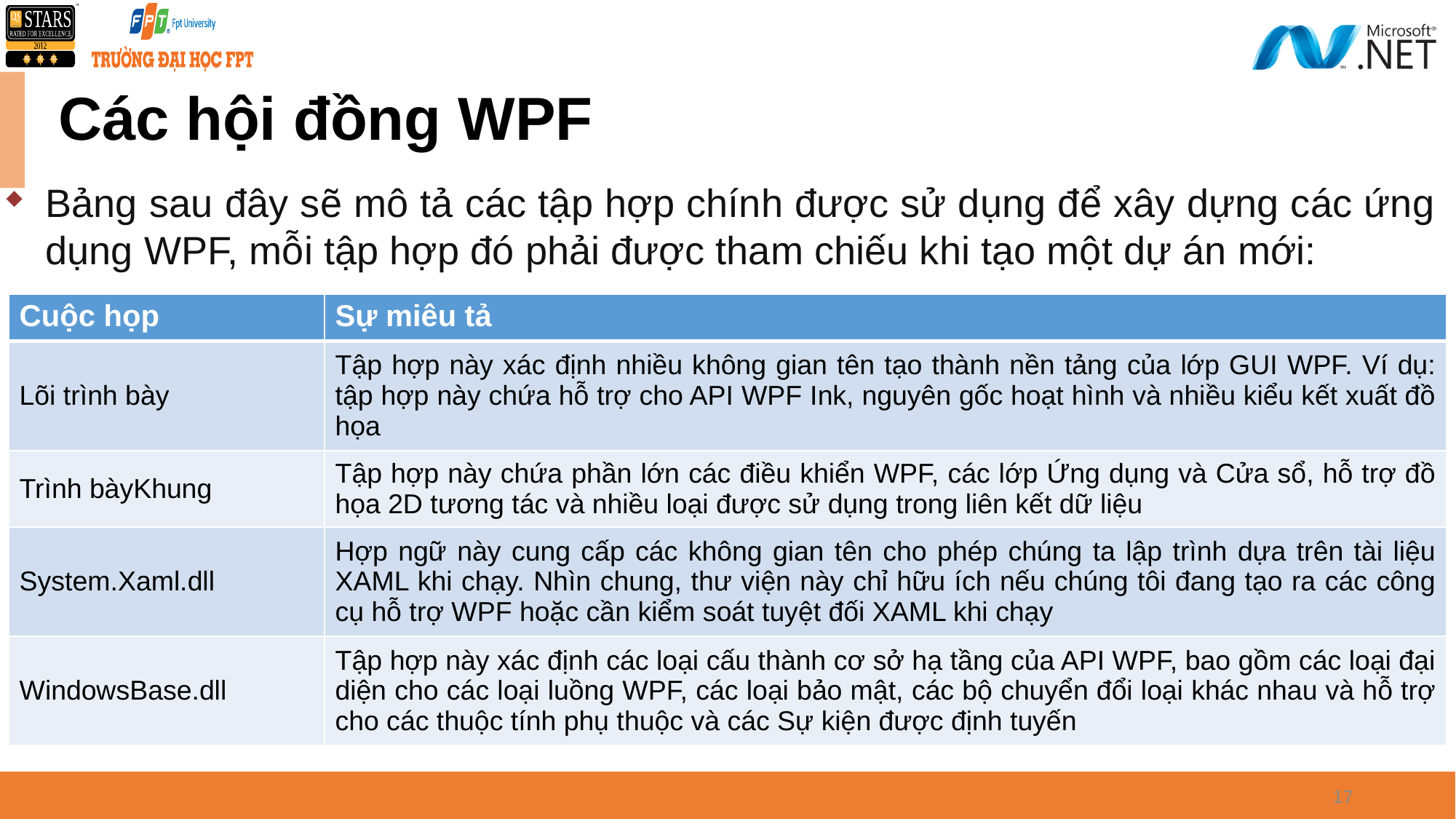

# Các hội đồng WPF
Bảng sau đây sẽ mô tả các tập hợp chính được sử dụng để xây dựng các ứng dụng WPF, mỗi tập hợp đó phải được tham chiếu khi tạo một dự án mới:
| Cuộc họp | Sự miêu tả |
| --- | --- |
| Lõi trình bày | Tập hợp này xác định nhiều không gian tên tạo thành nền tảng của lớp GUI WPF. Ví dụ: tập hợp này chứa hỗ trợ cho API WPF Ink, nguyên gốc hoạt hình và nhiều kiểu kết xuất đồ họa |
| Trình bàyKhung | Tập hợp này chứa phần lớn các điều khiển WPF, các lớp Ứng dụng và Cửa sổ, hỗ trợ đồ họa 2D tương tác và nhiều loại được sử dụng trong liên kết dữ liệu |
| System.Xaml.dll | Hợp ngữ này cung cấp các không gian tên cho phép chúng ta lập trình dựa trên tài liệu XAML khi chạy. Nhìn chung, thư viện này chỉ hữu ích nếu chúng tôi đang tạo ra các công cụ hỗ trợ WPF hoặc cần kiểm soát tuyệt đối XAML khi chạy |
| WindowsBase.dll | Tập hợp này xác định các loại cấu thành cơ sở hạ tầng của API WPF, bao gồm các loại đại diện cho các loại luồng WPF, các loại bảo mật, các bộ chuyển đổi loại khác nhau và hỗ trợ cho các thuộc tính phụ thuộc và các Sự kiện được định tuyến |
17